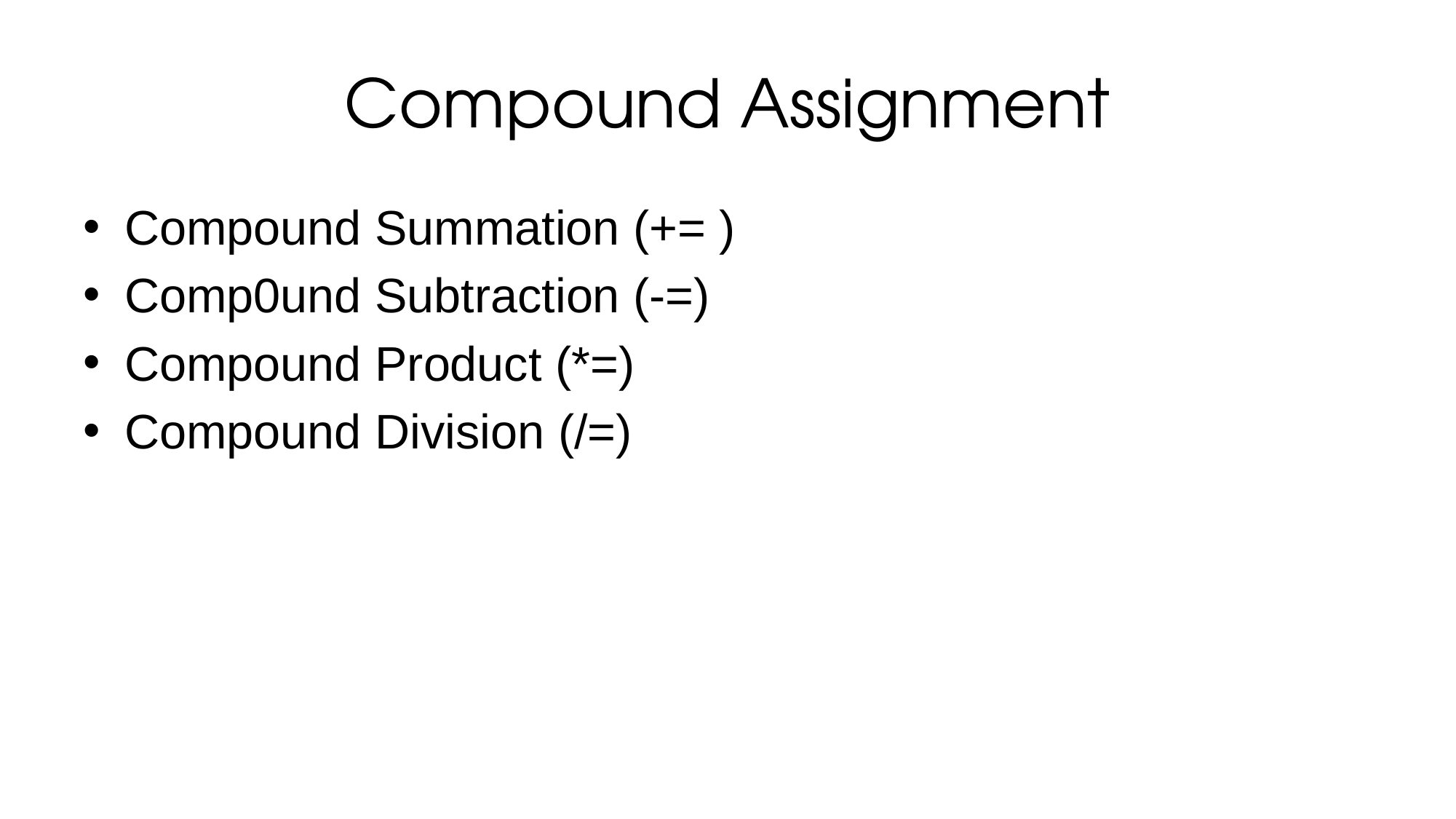

# Compound Assignment
Compound Summation (+= )
Comp0und Subtraction (-=)
Compound Product (*=)
Compound Division (/=)